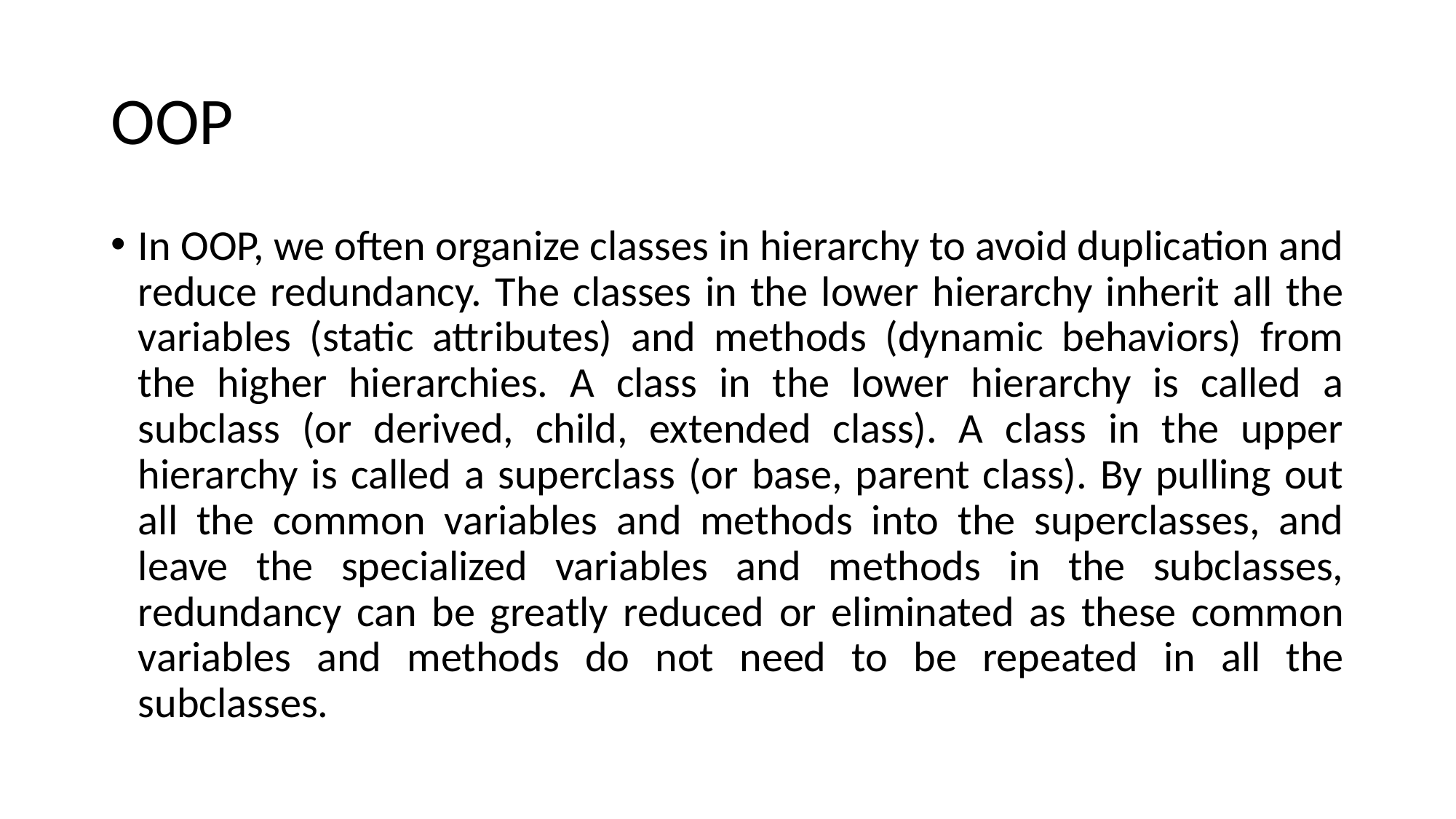

# OOP
In OOP, we often organize classes in hierarchy to avoid duplication and reduce redundancy. The classes in the lower hierarchy inherit all the variables (static attributes) and methods (dynamic behaviors) from the higher hierarchies. A class in the lower hierarchy is called a subclass (or derived, child, extended class). A class in the upper hierarchy is called a superclass (or base, parent class). By pulling out all the common variables and methods into the superclasses, and leave the specialized variables and methods in the subclasses, redundancy can be greatly reduced or eliminated as these common variables and methods do not need to be repeated in all the subclasses.